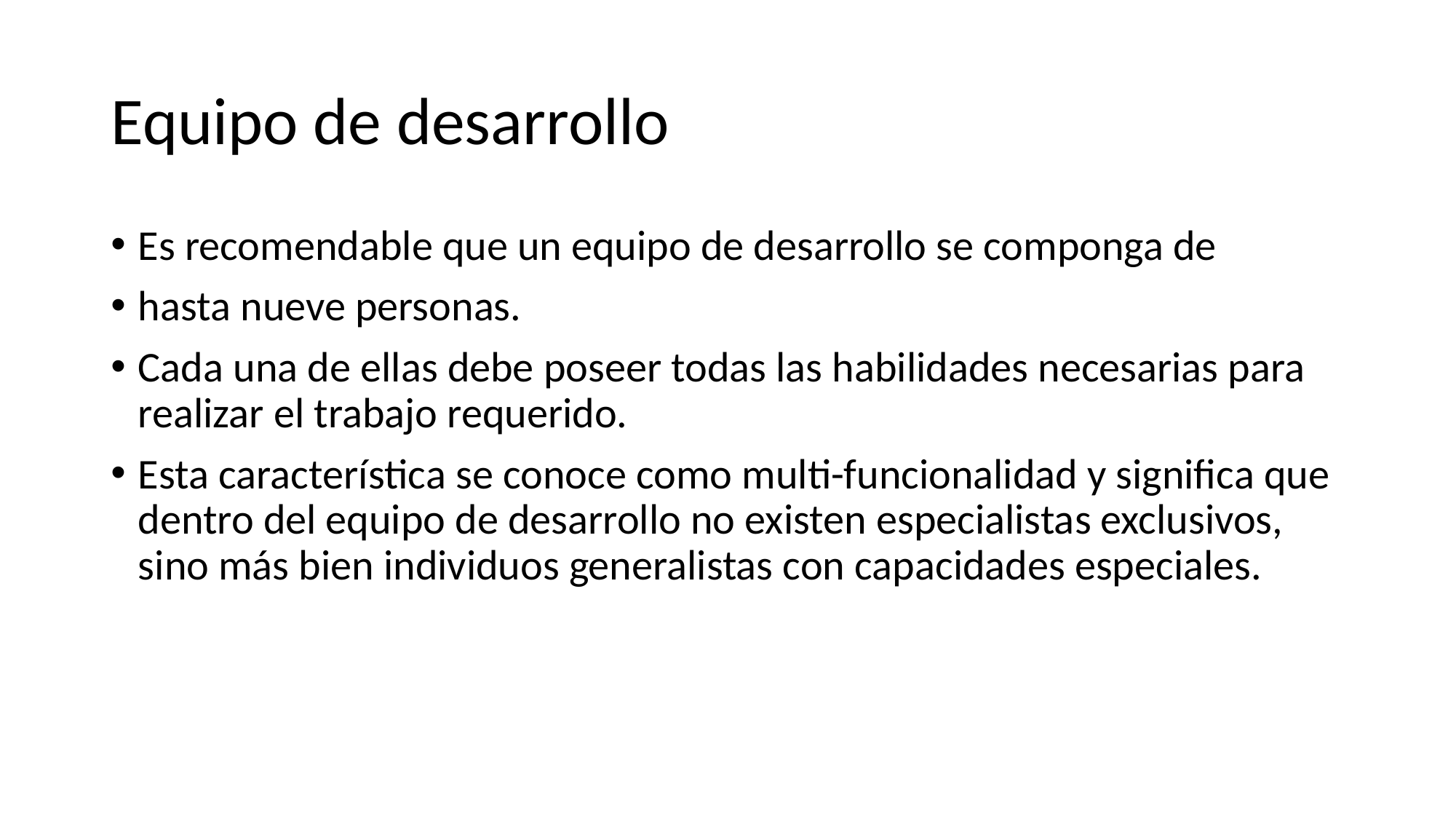

# Equipo de desarrollo
Es recomendable que un equipo de desarrollo se componga de
hasta nueve personas.
Cada una de ellas debe poseer todas las habilidades necesarias para realizar el trabajo requerido.
Esta característica se conoce como multi-funcionalidad y significa que dentro del equipo de desarrollo no existen especialistas exclusivos, sino más bien individuos generalistas con capacidades especiales.